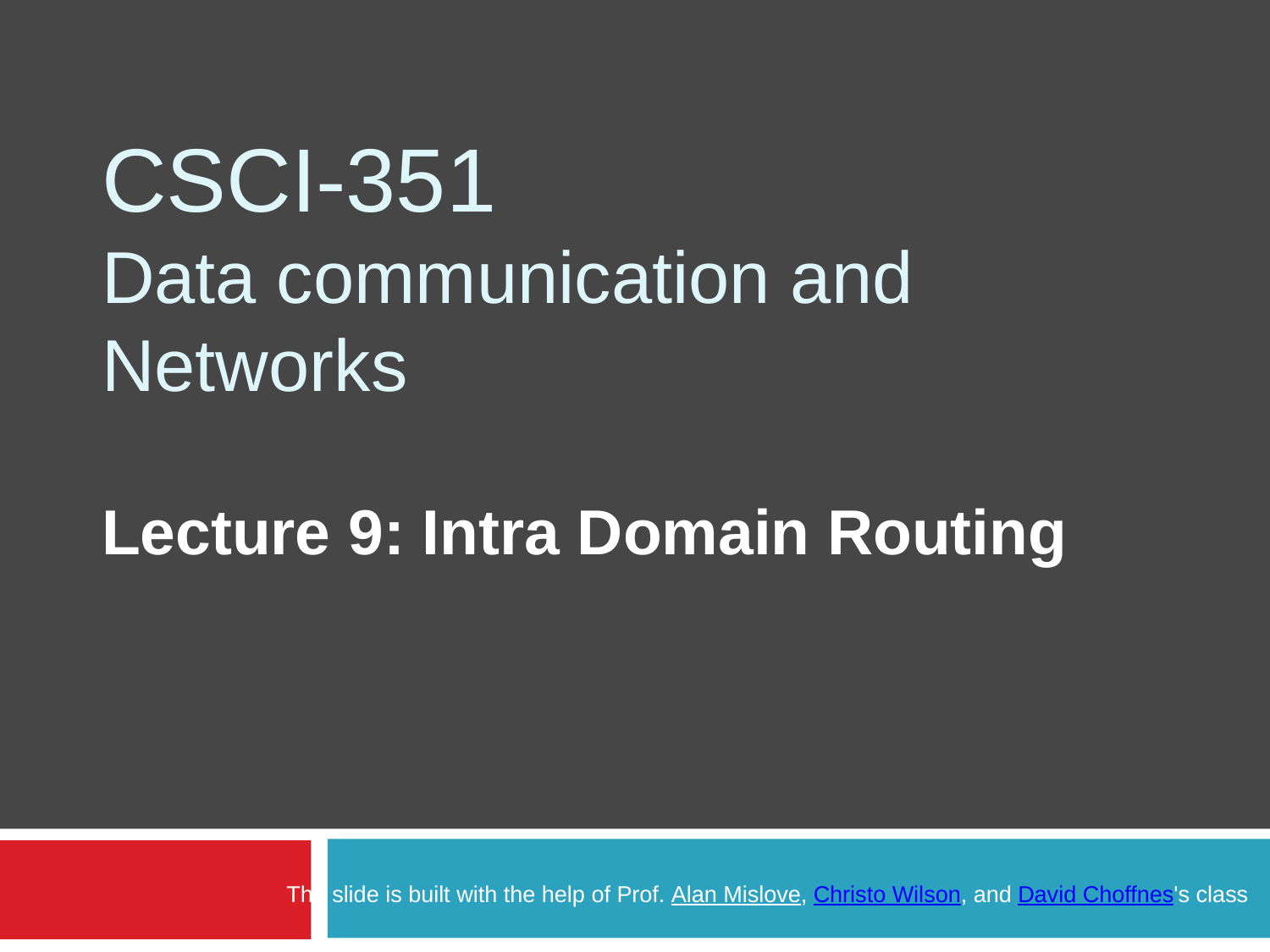

# CSCI-351 Data communication and Networks
Lecture 9: Intra Domain Routing
The slide is built with the help of Prof. Alan Mislove, Christo Wilson, and David Choffnes's class